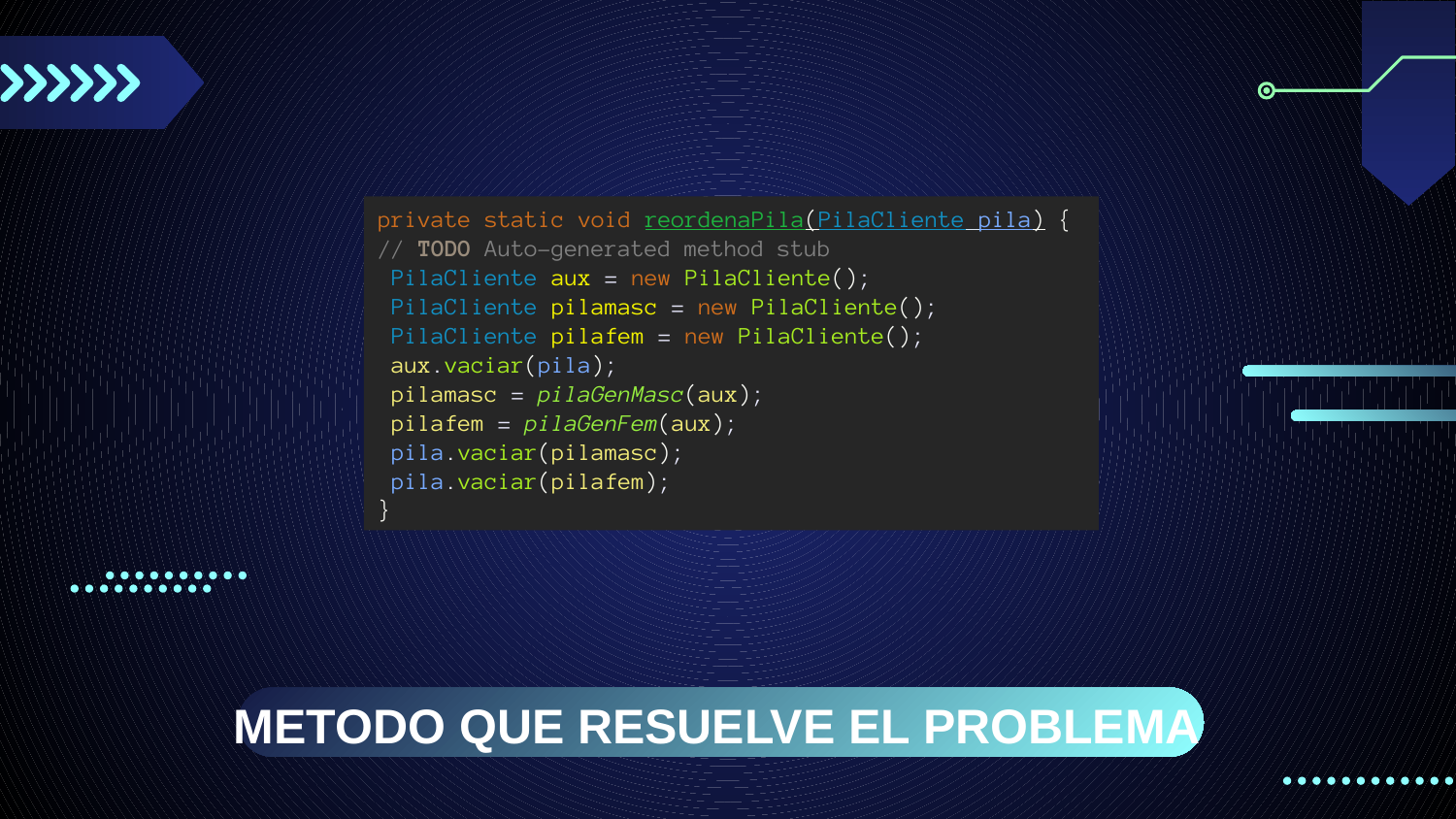

private static void reordenaPila(PilaCliente pila) {
// TODO Auto-generated method stub
 PilaCliente aux = new PilaCliente();
 PilaCliente pilamasc = new PilaCliente();
 PilaCliente pilafem = new PilaCliente();
 aux.vaciar(pila);
 pilamasc = pilaGenMasc(aux);
 pilafem = pilaGenFem(aux);
 pila.vaciar(pilamasc);
 pila.vaciar(pilafem);
}

METODO QUE RESUELVE EL PROBLEMA